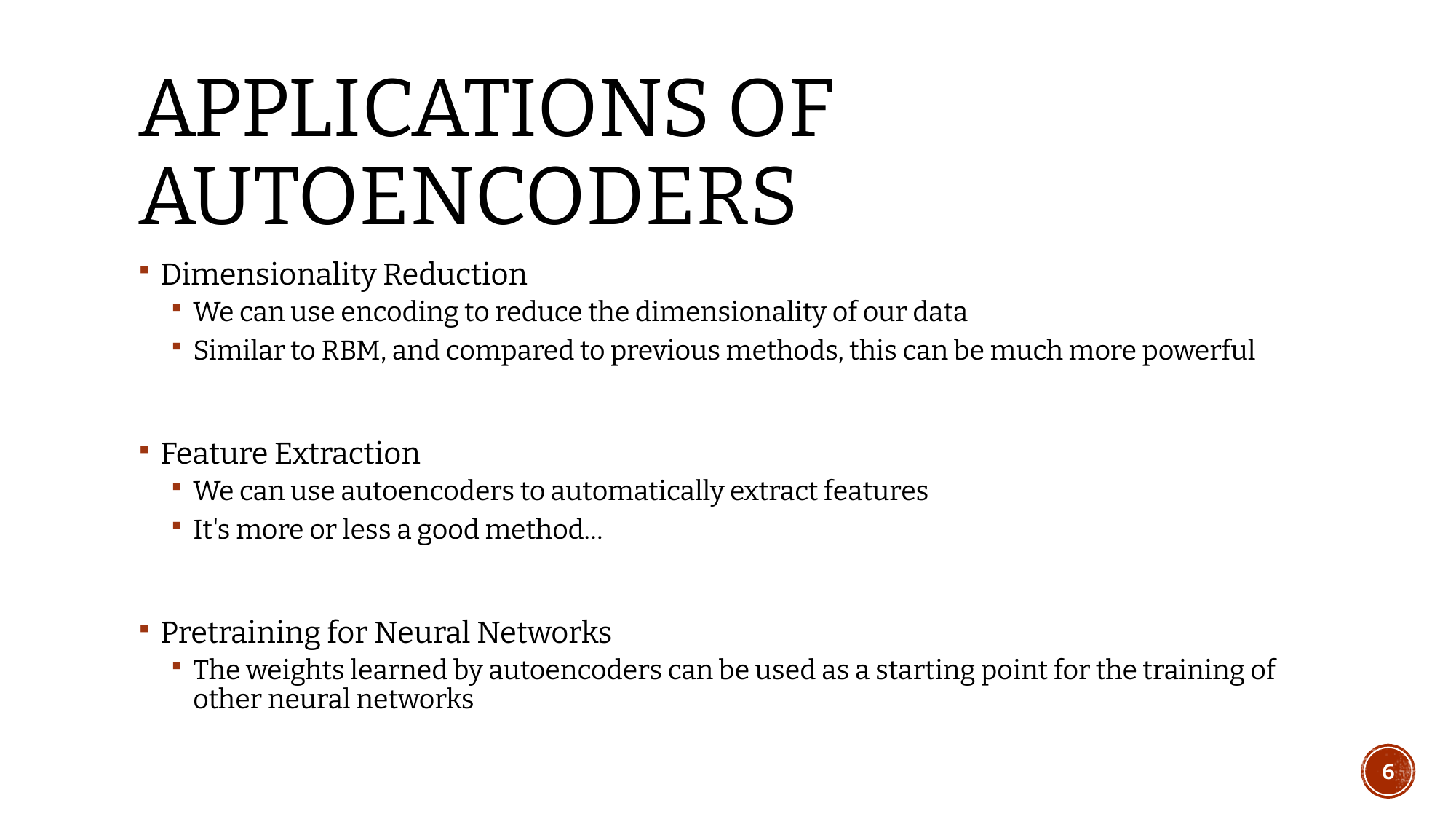

# Applications of Autoencoders
Dimensionality Reduction
We can use encoding to reduce the dimensionality of our data
Similar to RBM, and compared to previous methods, this can be much more powerful

Feature Extraction
We can use autoencoders to automatically extract features
It's more or less a good method…

Pretraining for Neural Networks
The weights learned by autoencoders can be used as a starting point for the training of other neural networks

6